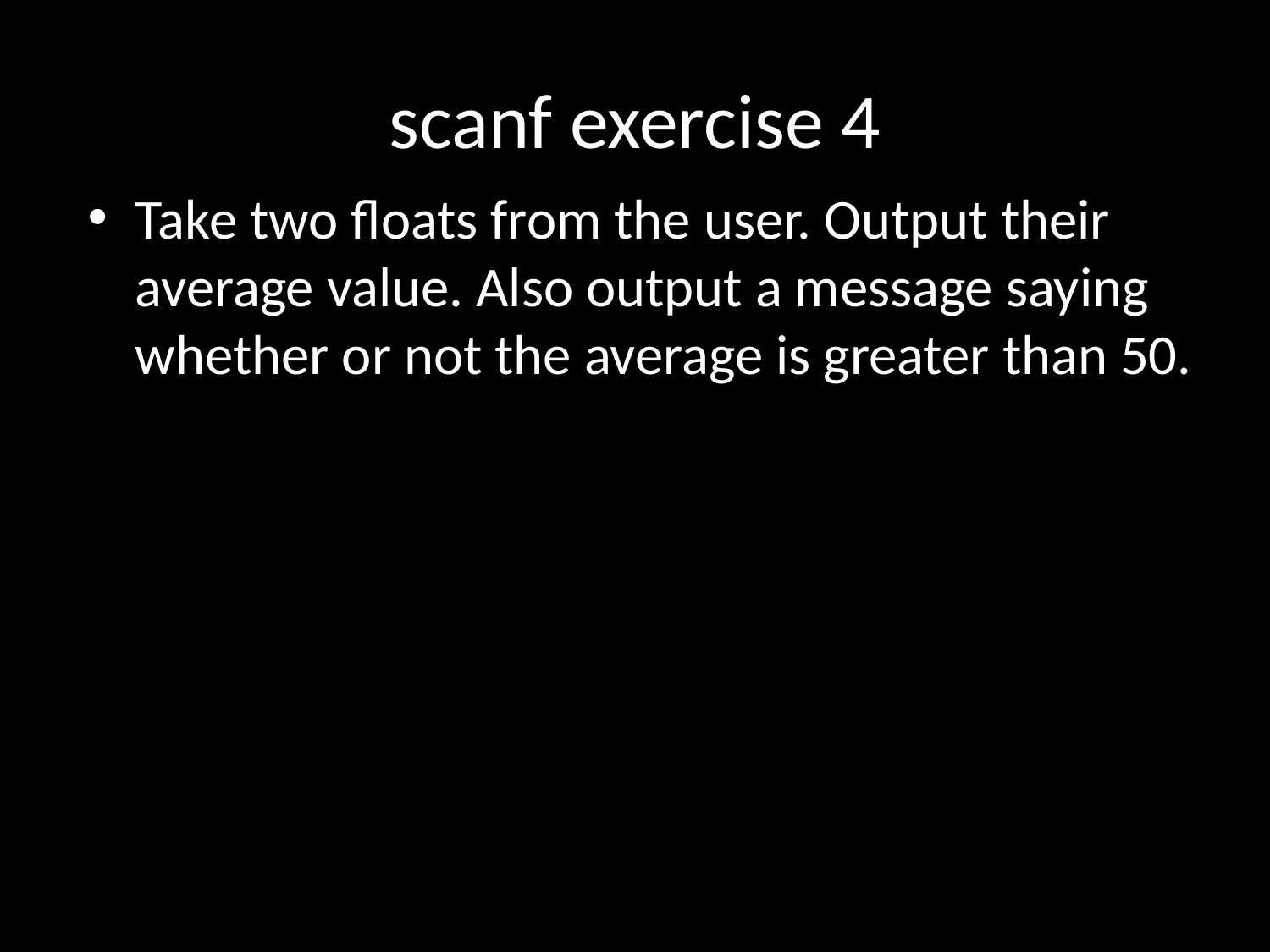

# scanf exercise 4
Take two floats from the user. Output their average value. Also output a message saying whether or not the average is greater than 50.